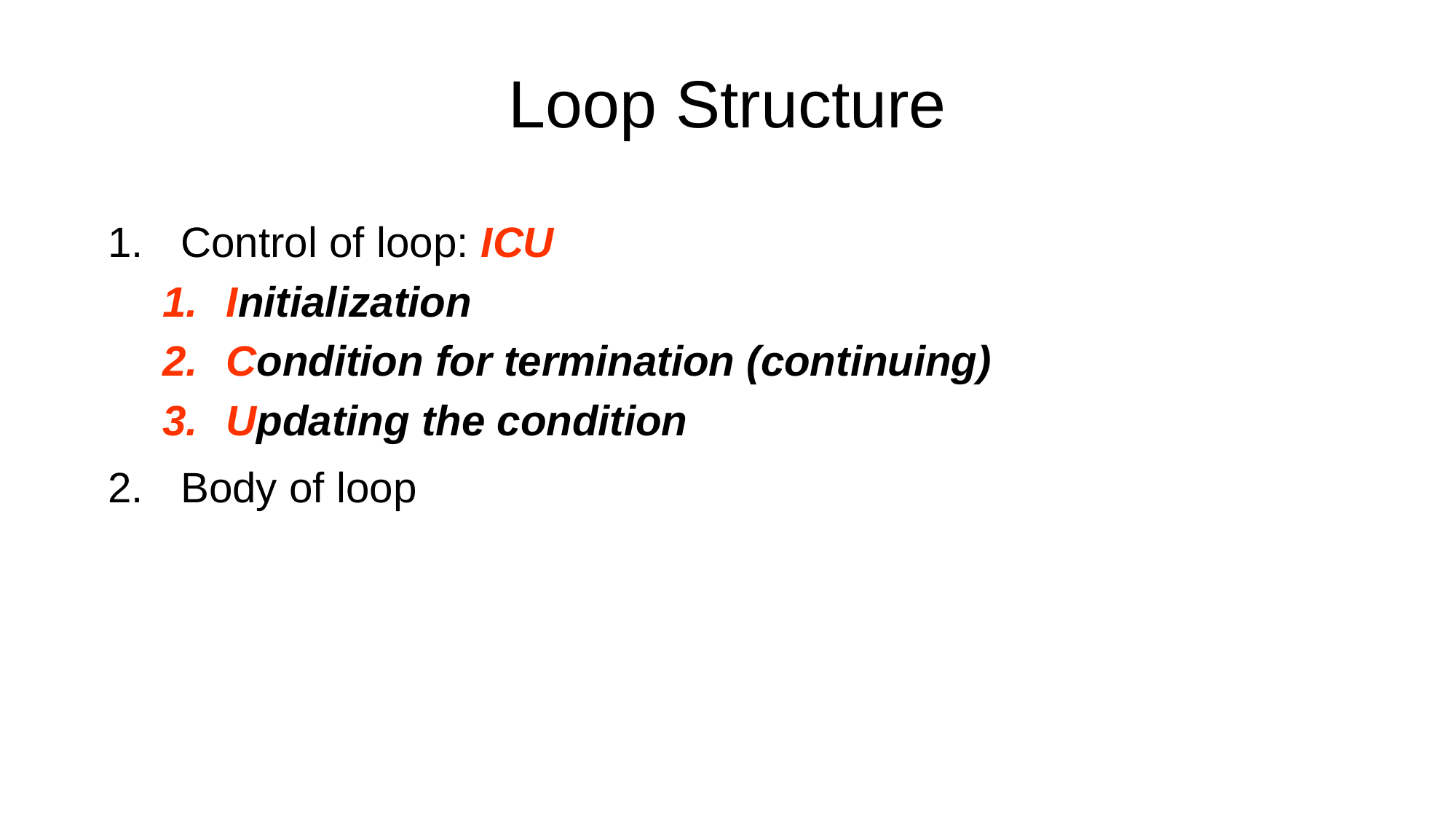

# Loop Structure
Control of loop: ICU
Initialization
Condition for termination (continuing)
Updating the condition
Body of loop